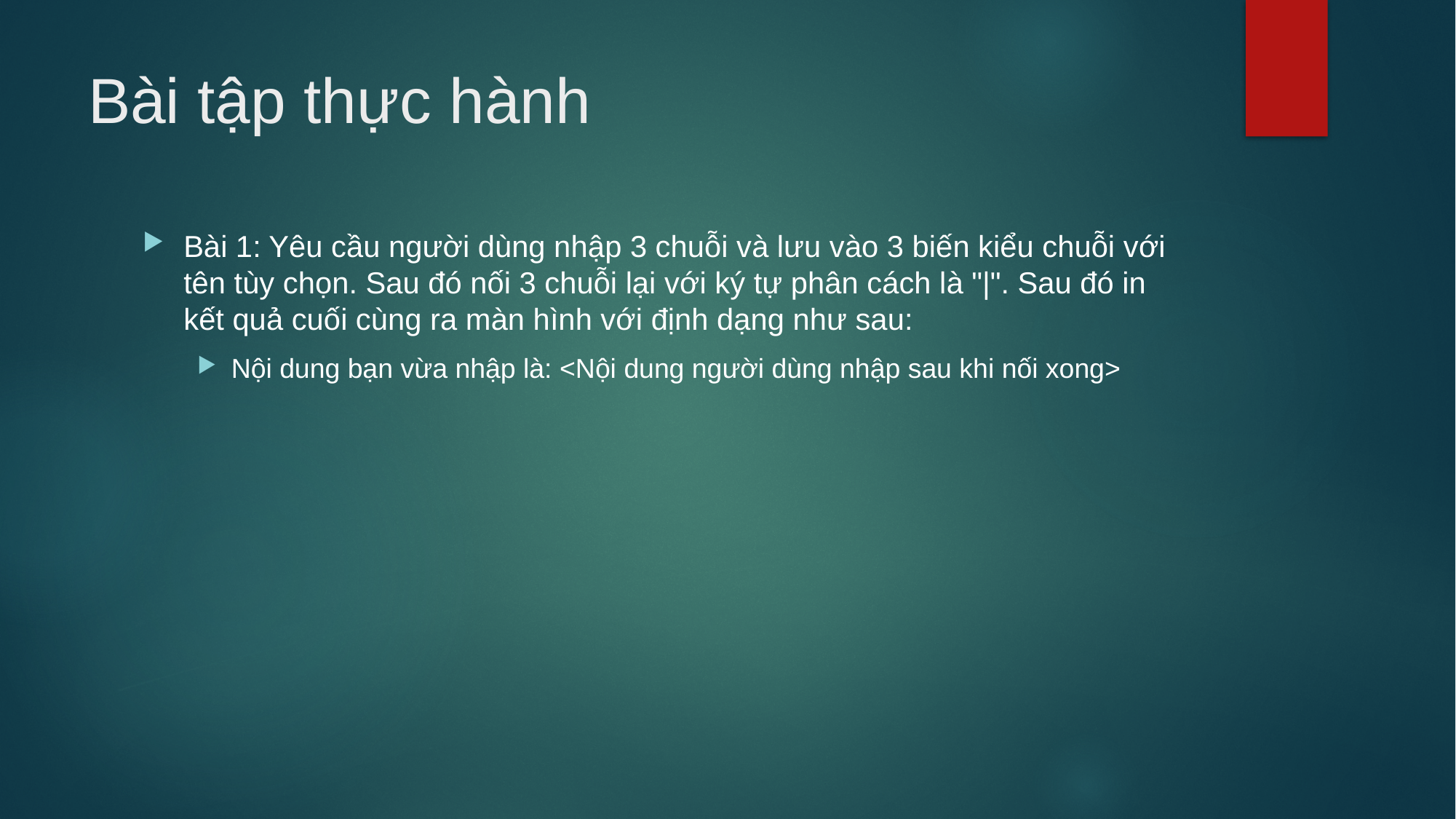

# Bài tập thực hành
Bài 1: Yêu cầu người dùng nhập 3 chuỗi và lưu vào 3 biến kiểu chuỗi với tên tùy chọn. Sau đó nối 3 chuỗi lại với ký tự phân cách là "|". Sau đó in kết quả cuối cùng ra màn hình với định dạng như sau:
Nội dung bạn vừa nhập là: <Nội dung người dùng nhập sau khi nối xong>